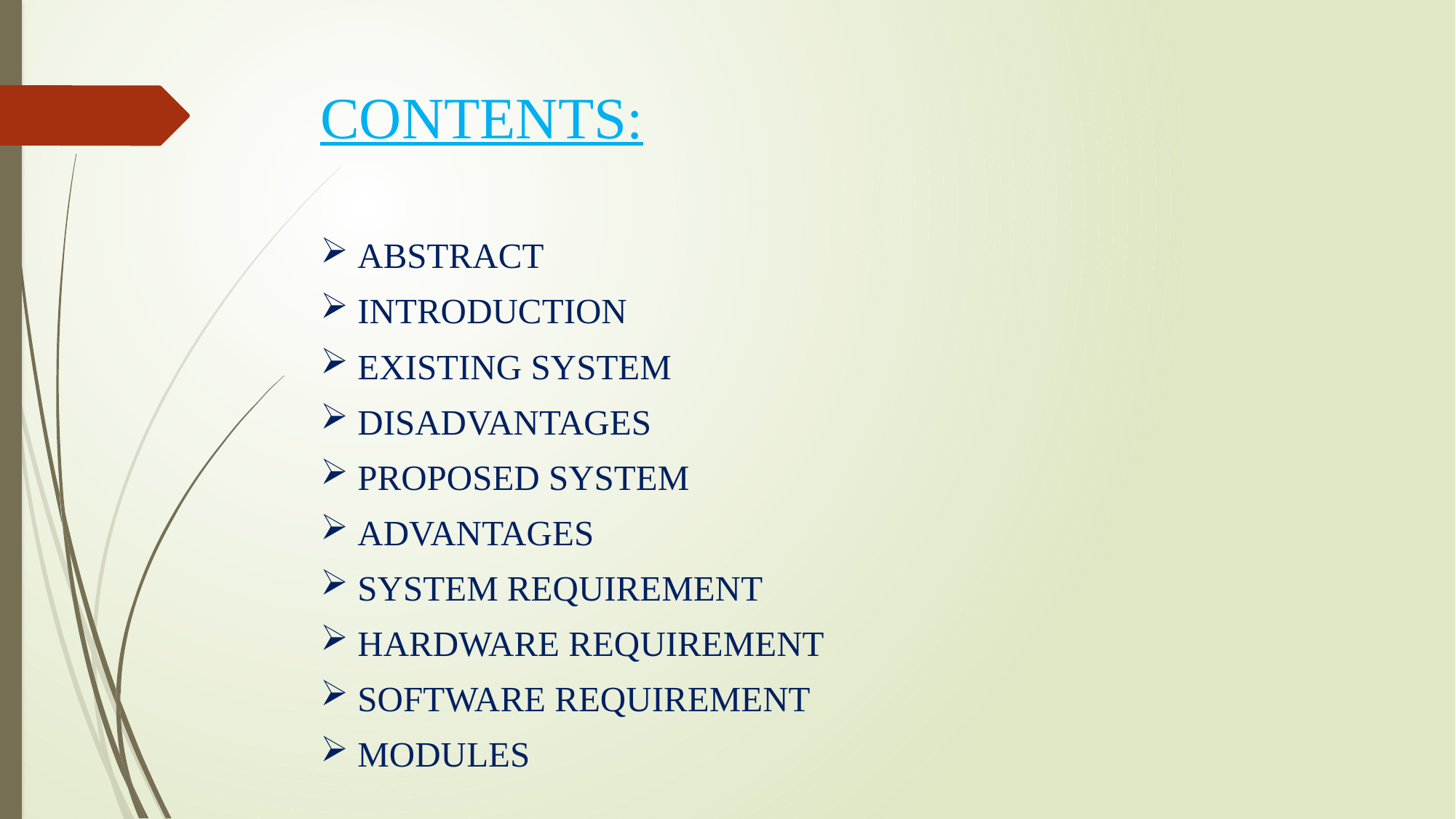

# CONTENTS:
ABSTRACT
INTRODUCTION
EXISTING SYSTEM
DISADVANTAGES
PROPOSED SYSTEM
ADVANTAGES
SYSTEM REQUIREMENT
HARDWARE REQUIREMENT
SOFTWARE REQUIREMENT
MODULES